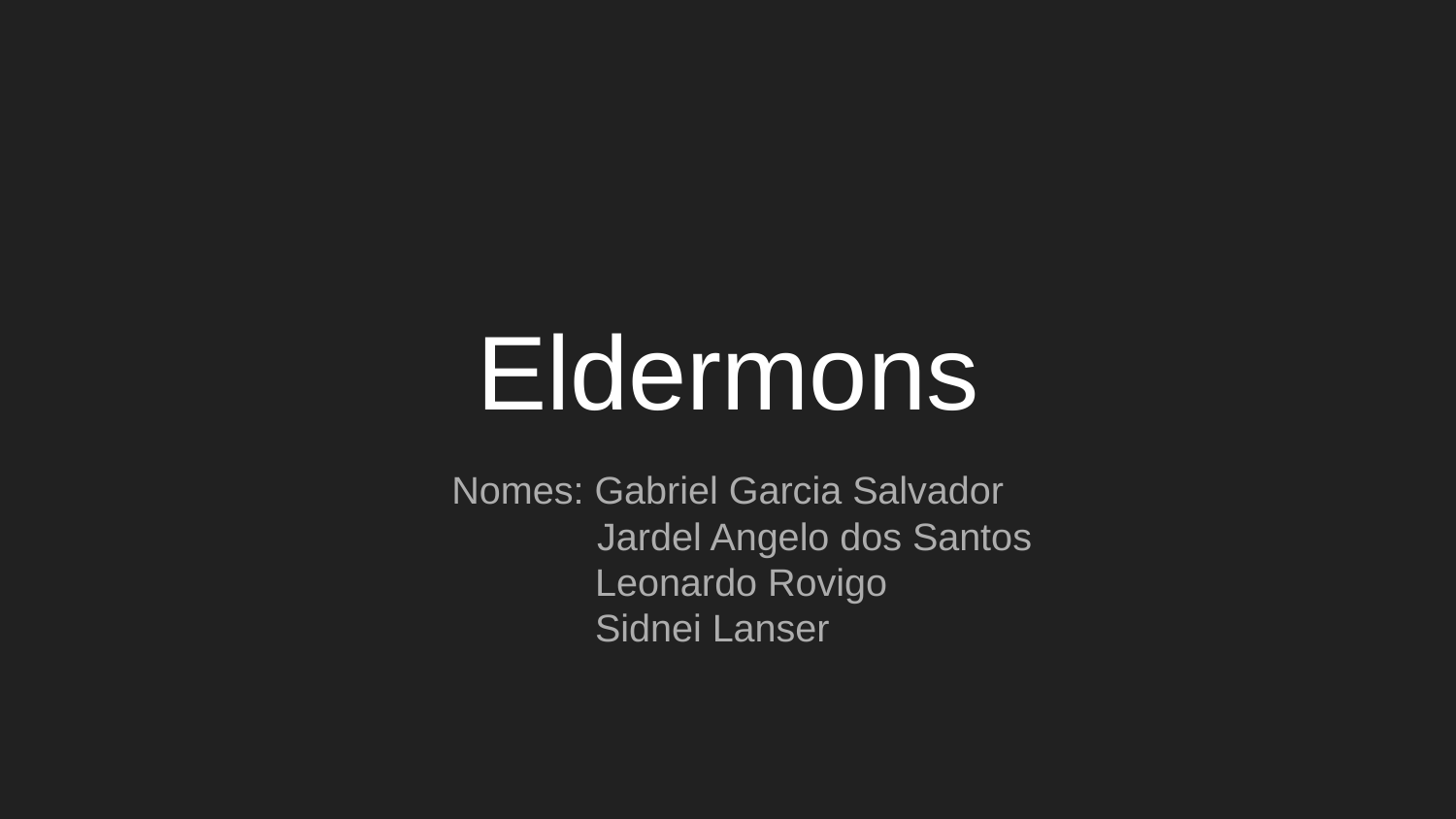

# Eldermons
Nomes: Gabriel Garcia Salvador
         Jardel Angelo dos Santos
  Leonardo Rovigo
  Sidnei Lanser